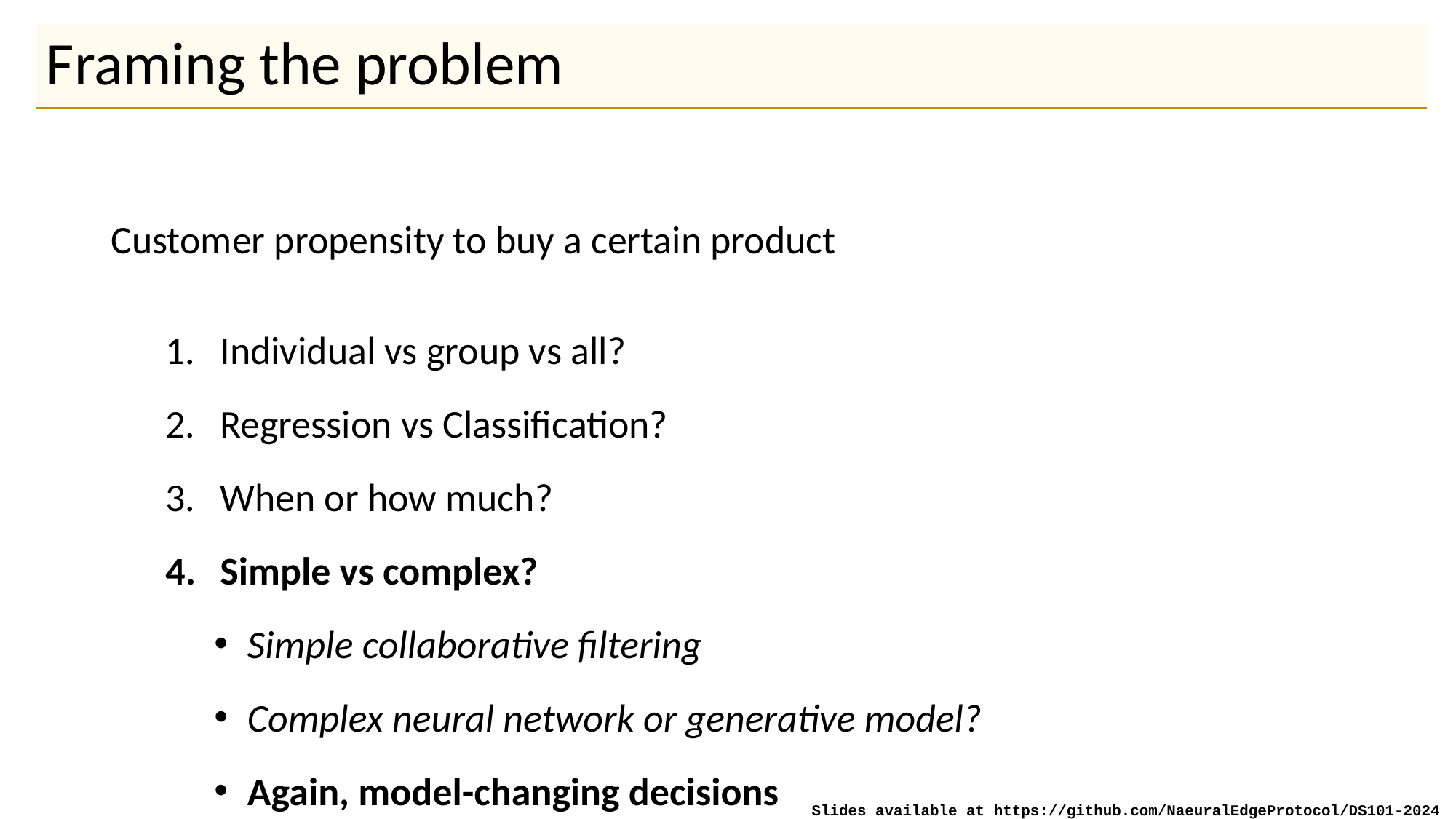

# Framing the problem
Customer propensity to buy a certain product

Individual vs group vs all?
Regression vs Classification?
When or how much?
Simple vs complex?
Simple collaborative filtering
Complex neural network or generative model?
Again, model-changing decisions